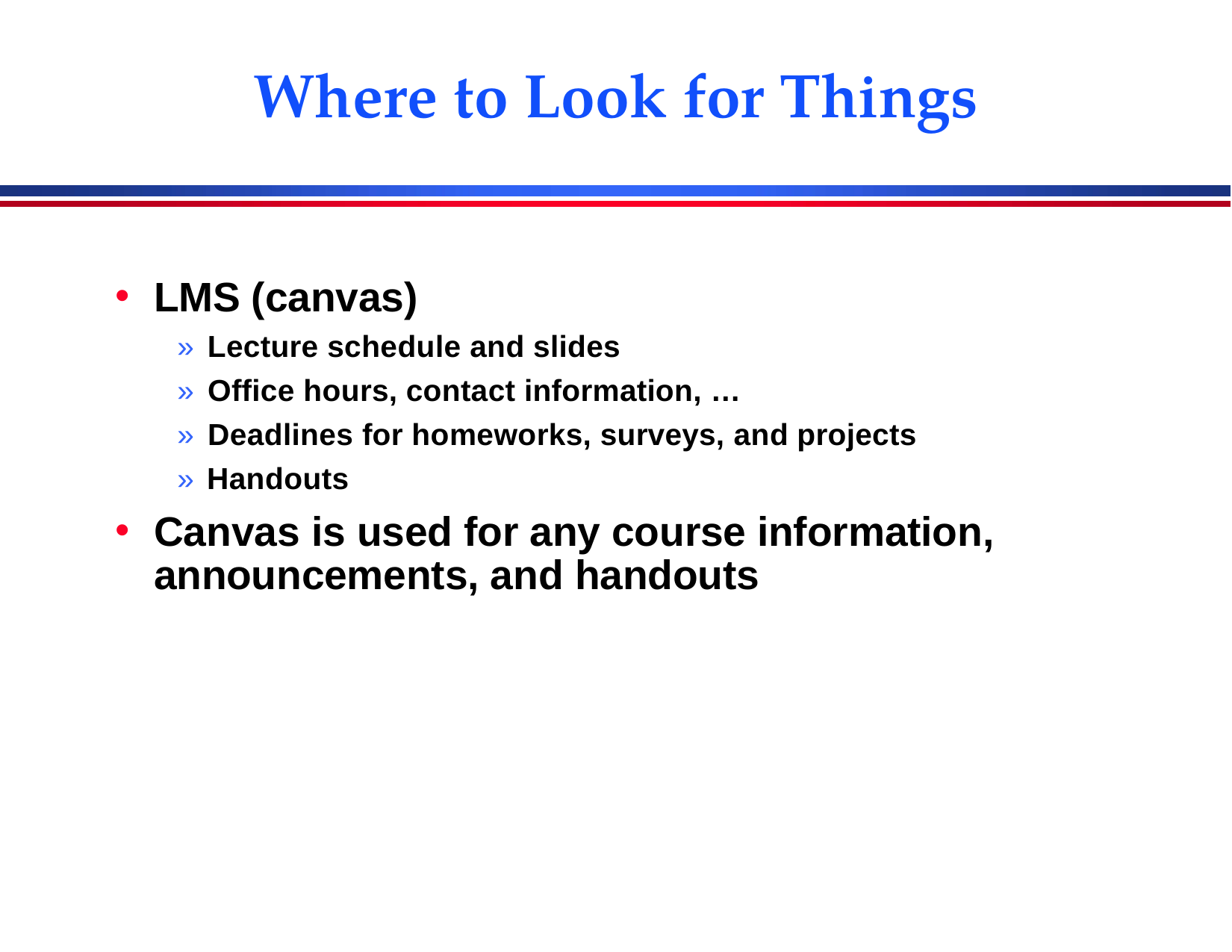

# Where to Look for Things
LMS (canvas)
» Lecture schedule and slides
» Office hours, contact information, …
» Deadlines for homeworks, surveys, and projects
» Handouts
Canvas is used for any course information,  announcements, and handouts